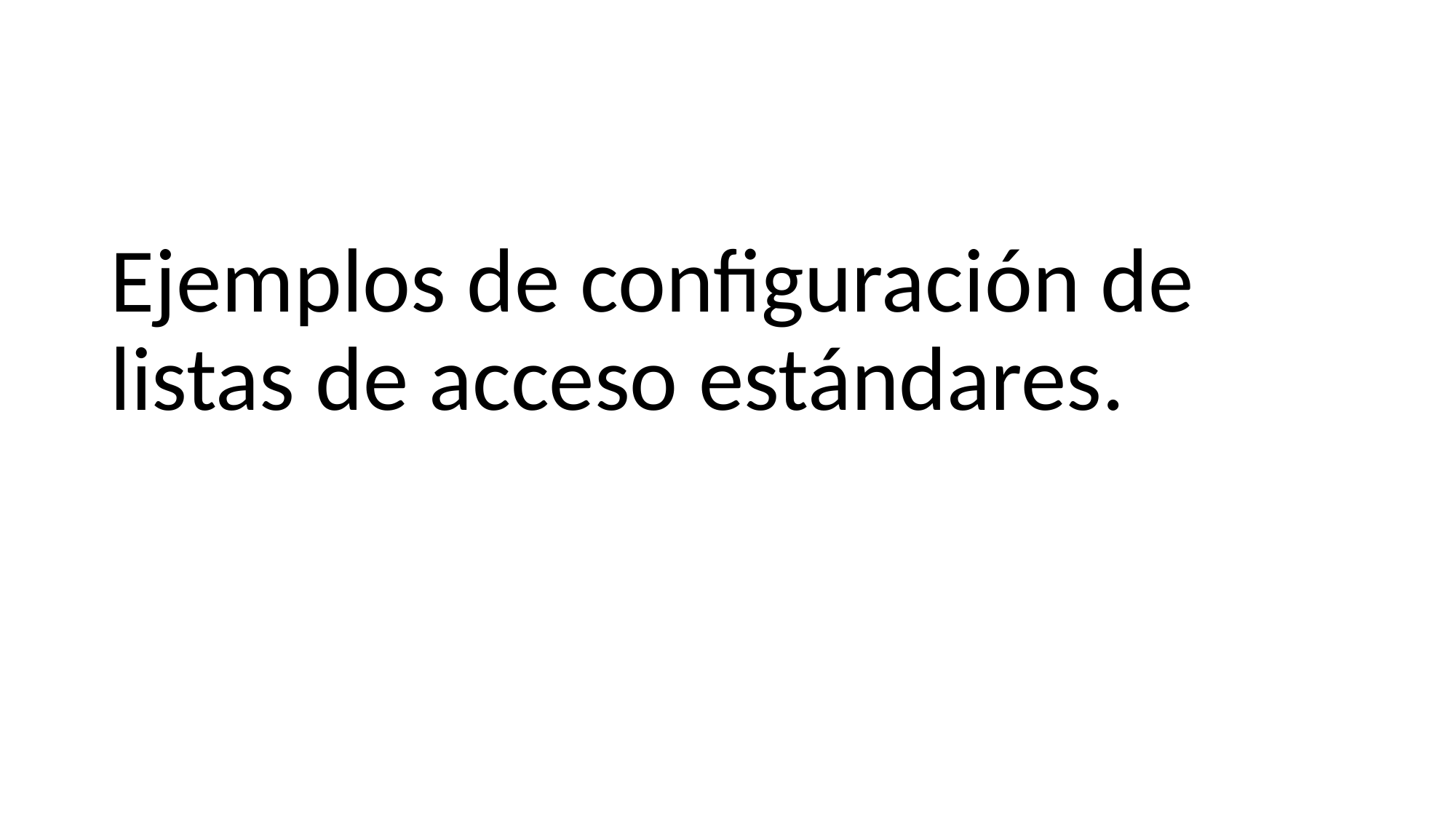

# Ejemplos de configuración de listas de acceso estándares.